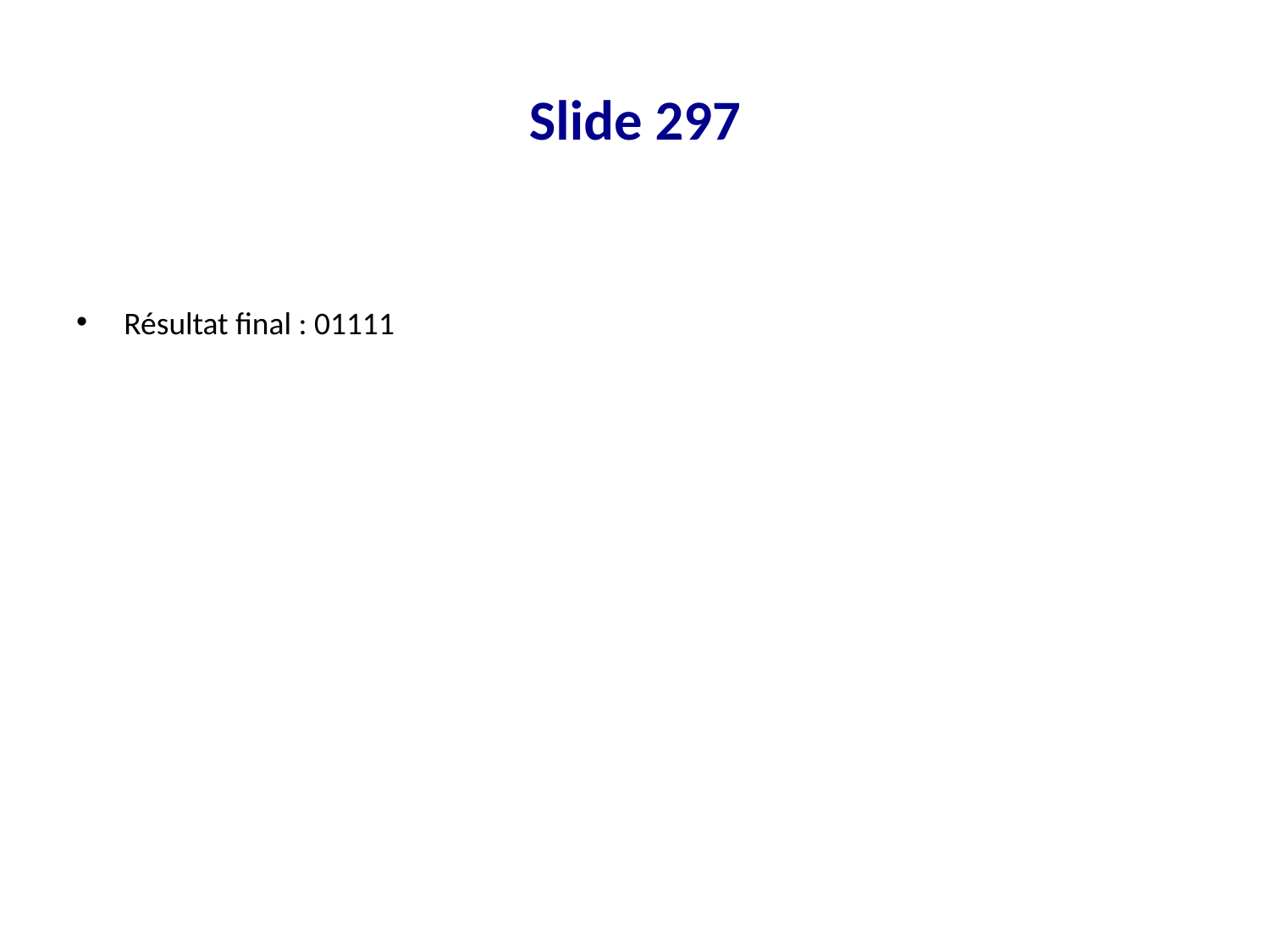

# Slide 297

Résultat final : 01111